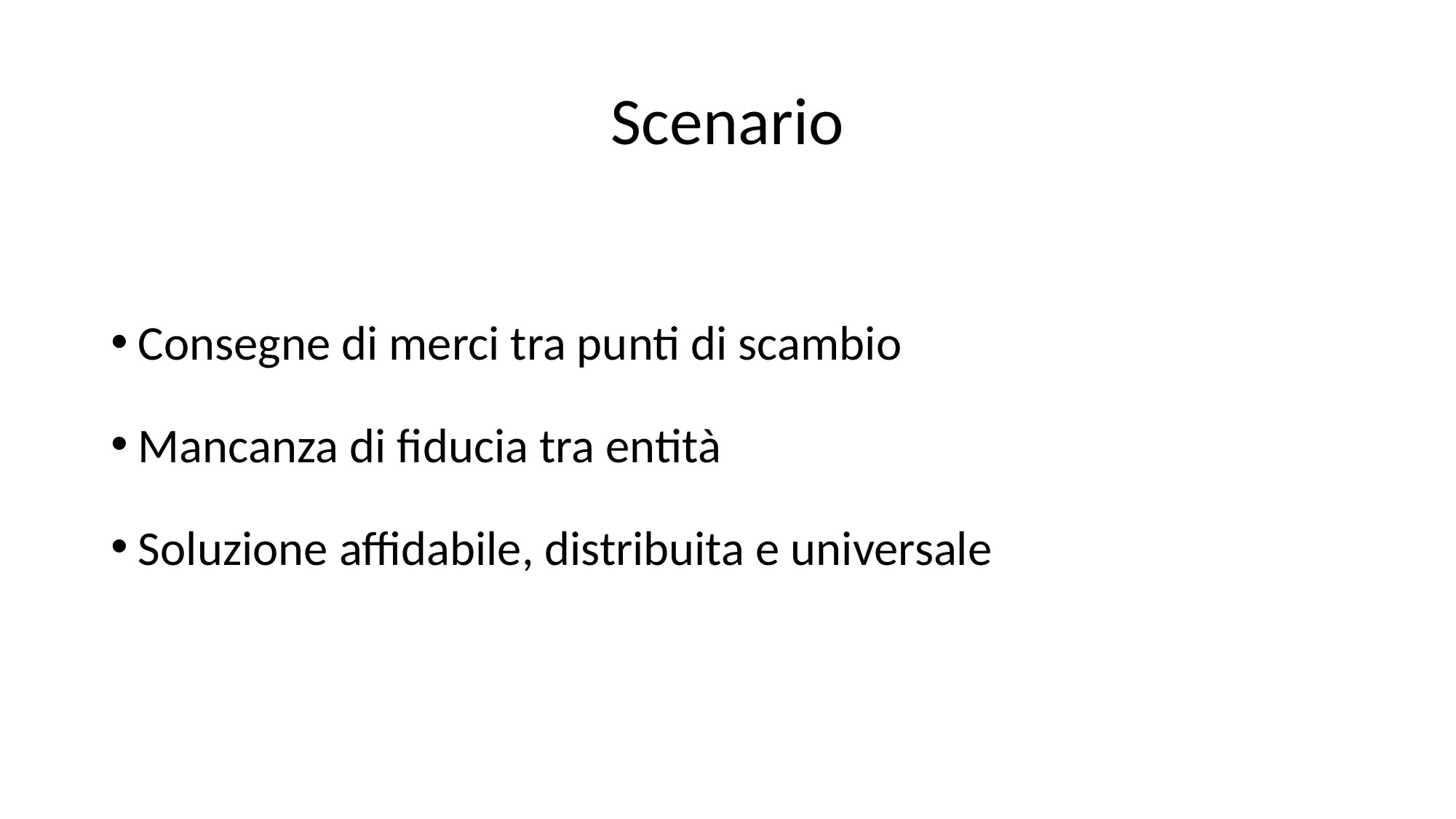

# Scenario
Consegne di merci tra punti di scambio
Mancanza di fiducia tra entità
Soluzione affidabile, distribuita e universale